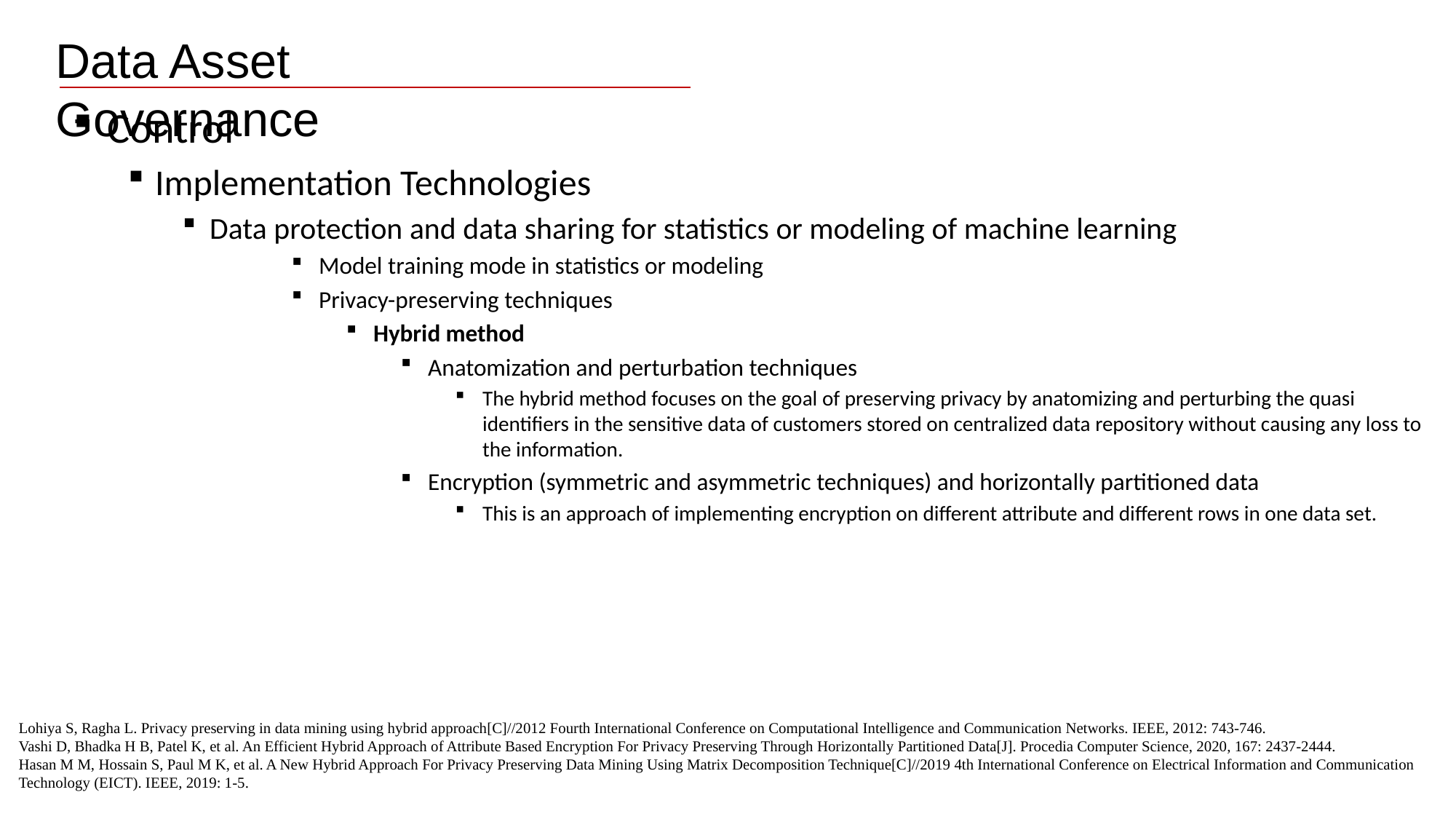

Data Asset Governance
Control
Implementation Technologies
Data protection and data sharing for statistics or modeling of machine learning
Model training mode in statistics or modeling
Privacy-preserving techniques
Hybrid method
Anatomization and perturbation techniques
The hybrid method focuses on the goal of preserving privacy by anatomizing and perturbing the quasi identifiers in the sensitive data of customers stored on centralized data repository without causing any loss to the information.
Encryption (symmetric and asymmetric techniques) and horizontally partitioned data
This is an approach of implementing encryption on different attribute and different rows in one data set.

Lohiya S, Ragha L. Privacy preserving in data mining using hybrid approach[C]//2012 Fourth International Conference on Computational Intelligence and Communication Networks. IEEE, 2012: 743-746.
Vashi D, Bhadka H B, Patel K, et al. An Efficient Hybrid Approach of Attribute Based Encryption For Privacy Preserving Through Horizontally Partitioned Data[J]. Procedia Computer Science, 2020, 167: 2437-2444.
Hasan M M, Hossain S, Paul M K, et al. A New Hybrid Approach For Privacy Preserving Data Mining Using Matrix Decomposition Technique[C]//2019 4th International Conference on Electrical Information and Communication Technology (EICT). IEEE, 2019: 1-5.